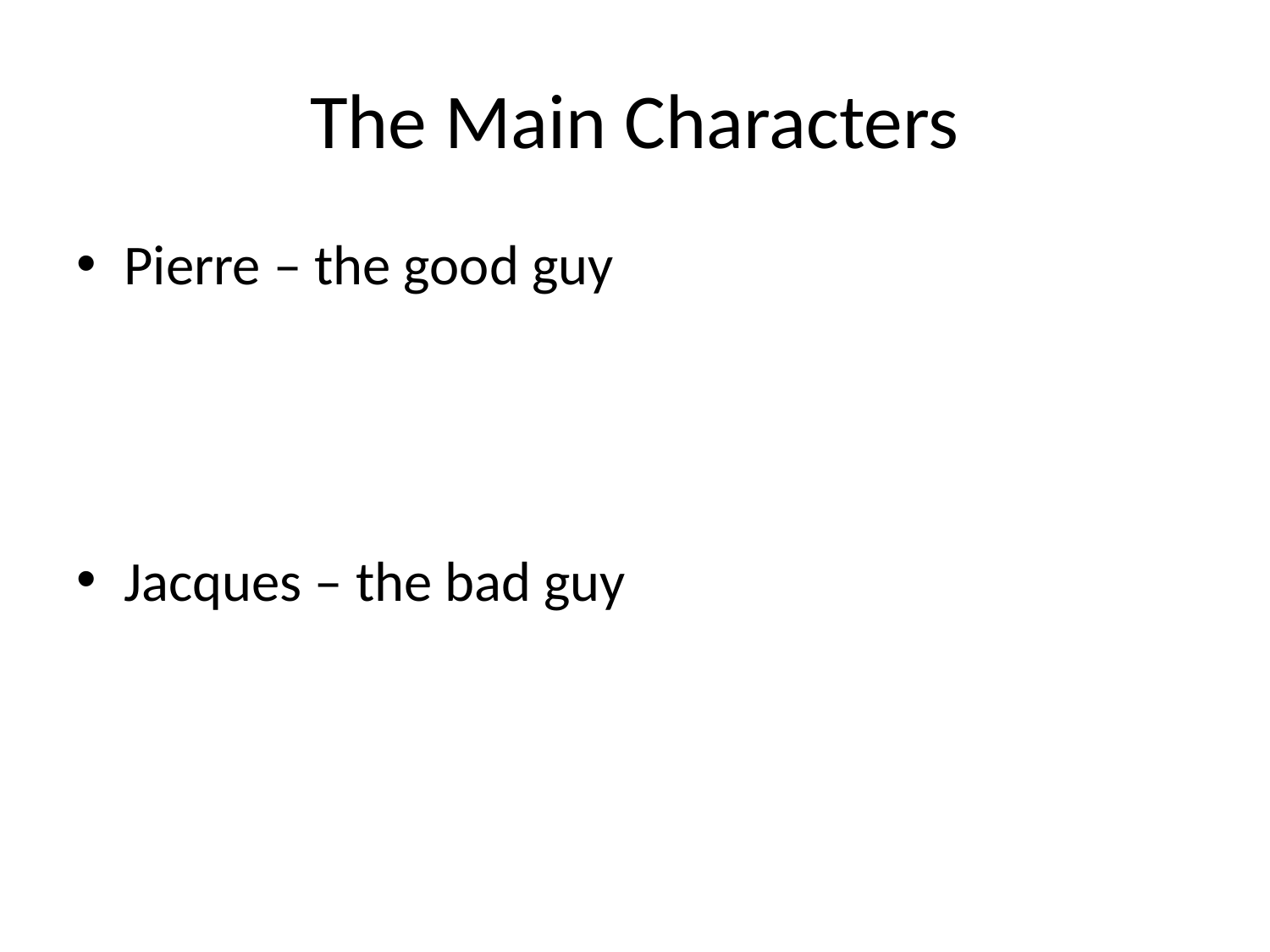

# The Main Characters
Pierre – the good guy

Jacques – the bad guy